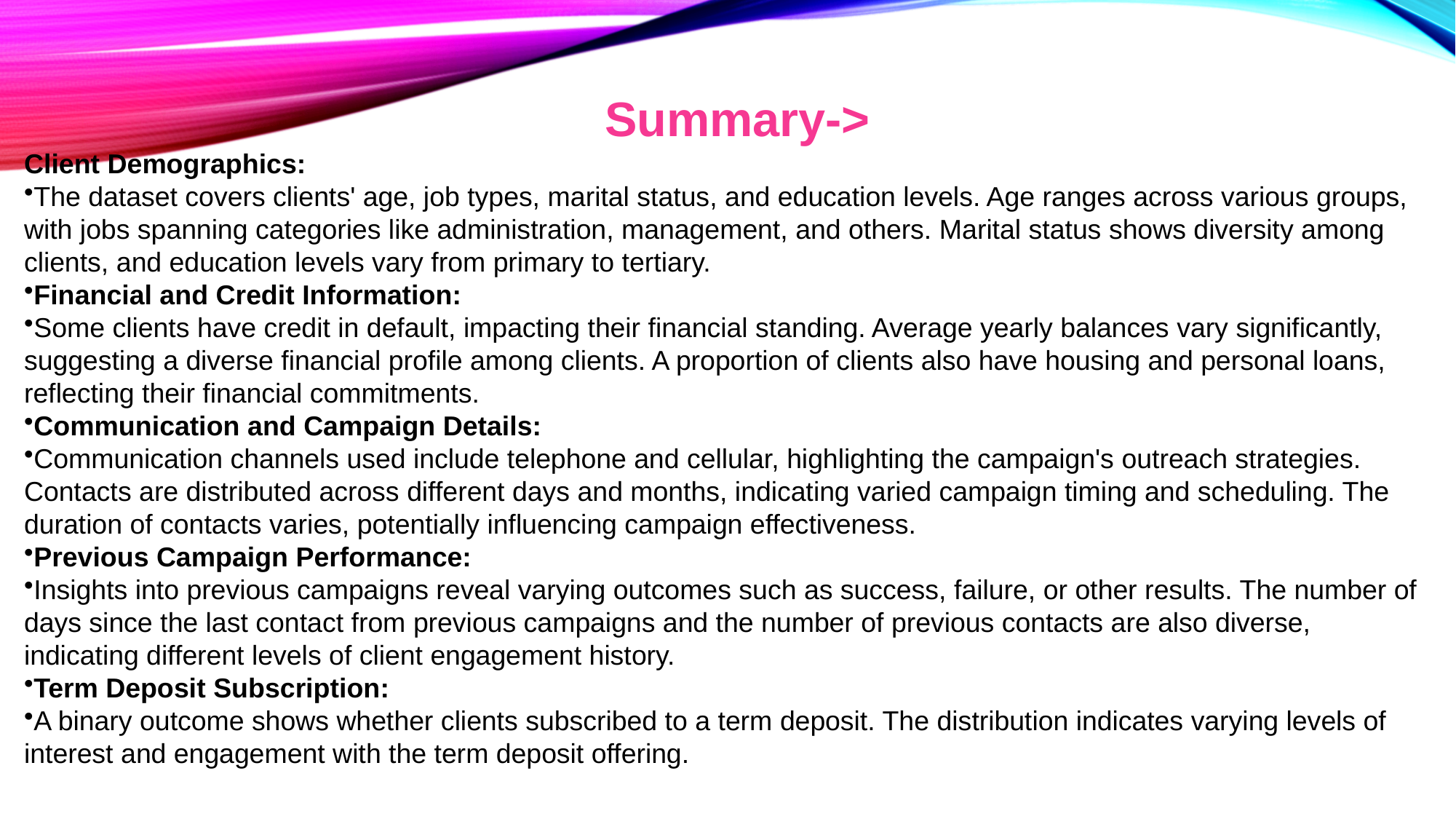

# Summary-> Client Demographics:
The dataset covers clients' age, job types, marital status, and education levels. Age ranges across various groups, with jobs spanning categories like administration, management, and others. Marital status shows diversity among clients, and education levels vary from primary to tertiary.
Financial and Credit Information:
Some clients have credit in default, impacting their financial standing. Average yearly balances vary significantly, suggesting a diverse financial profile among clients. A proportion of clients also have housing and personal loans, reflecting their financial commitments.
Communication and Campaign Details:
Communication channels used include telephone and cellular, highlighting the campaign's outreach strategies. Contacts are distributed across different days and months, indicating varied campaign timing and scheduling. The duration of contacts varies, potentially influencing campaign effectiveness.
Previous Campaign Performance:
Insights into previous campaigns reveal varying outcomes such as success, failure, or other results. The number of days since the last contact from previous campaigns and the number of previous contacts are also diverse, indicating different levels of client engagement history.
Term Deposit Subscription:
A binary outcome shows whether clients subscribed to a term deposit. The distribution indicates varying levels of interest and engagement with the term deposit offering.